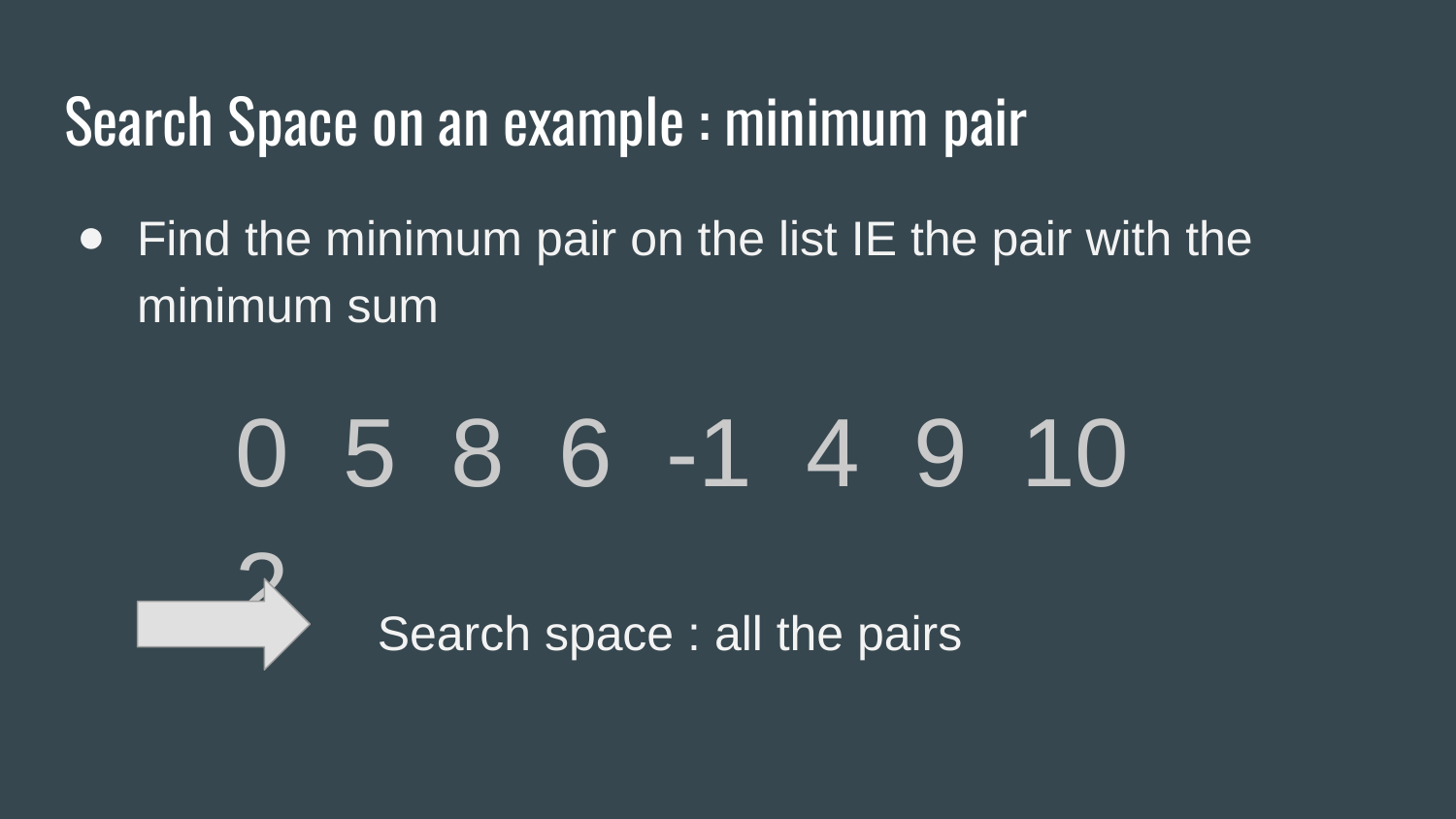

# Search Space on an example : minimum pair
Find the minimum pair on the list IE the pair with the minimum sum
0  5  8  6  -1  4  9  10  2

Search space : all the pairs